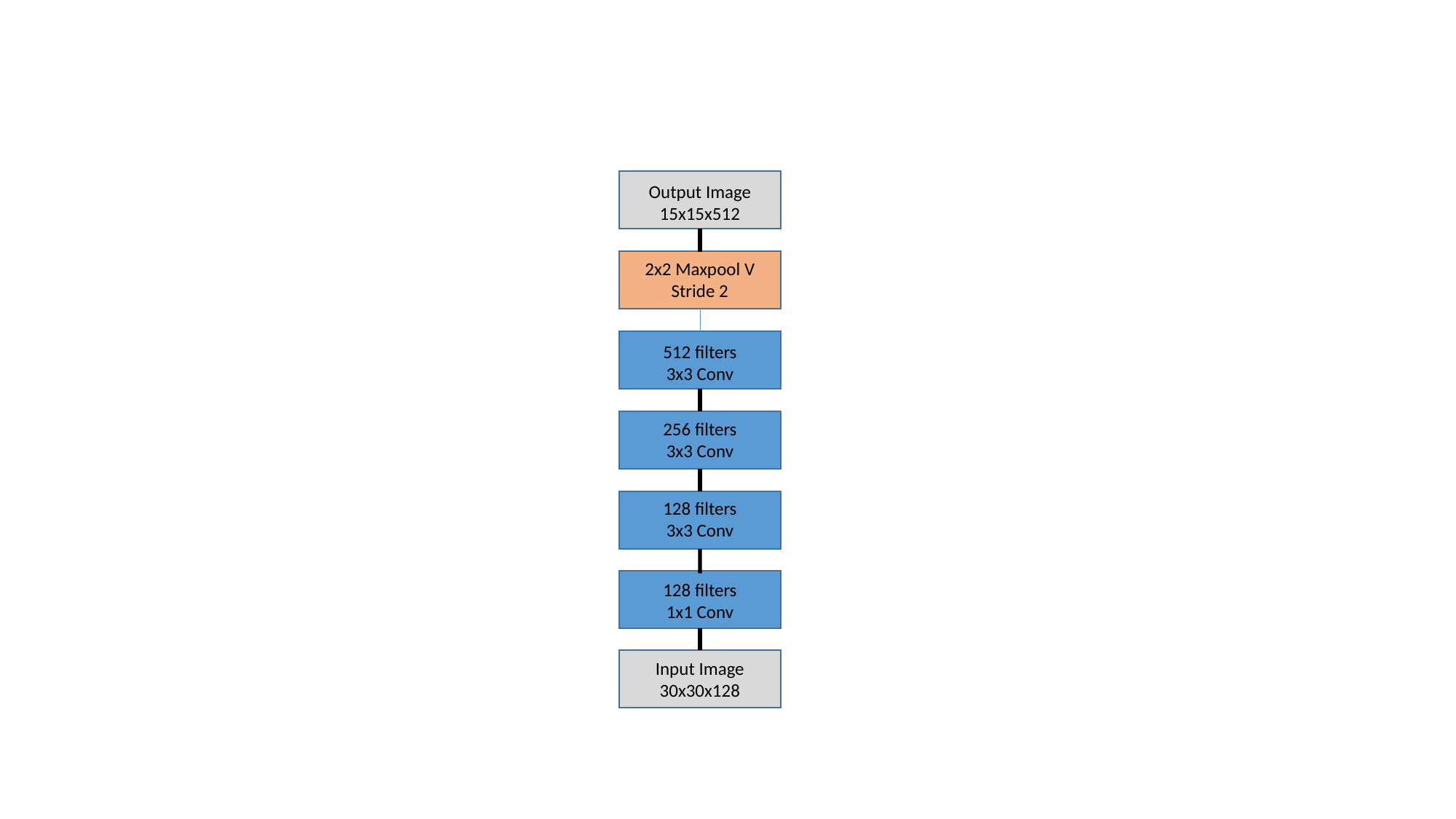

Output Image
15x15x512

2x2 Maxpool V
Stride 2

512 filters
3x3 Conv

256 filters
3x3 Conv

128 filters
3x3 Conv

128 filters
1x1 Conv

Input Image
30x30x128